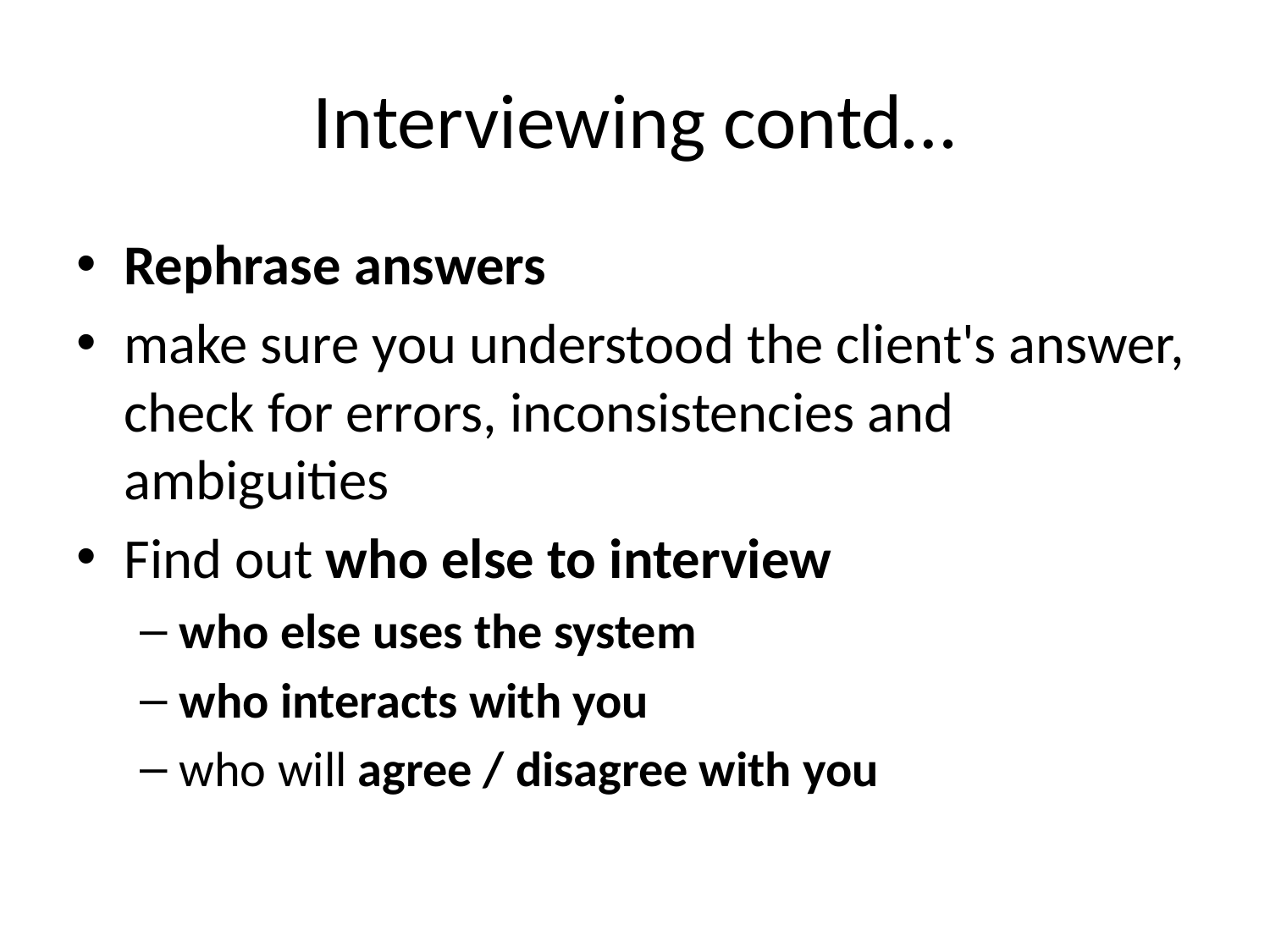

# Interviewing contd…
Rephrase answers
make sure you understood the client's answer, check for errors, inconsistencies and ambiguities
Find out who else to interview
who else uses the system
who interacts with you
who will agree / disagree with you